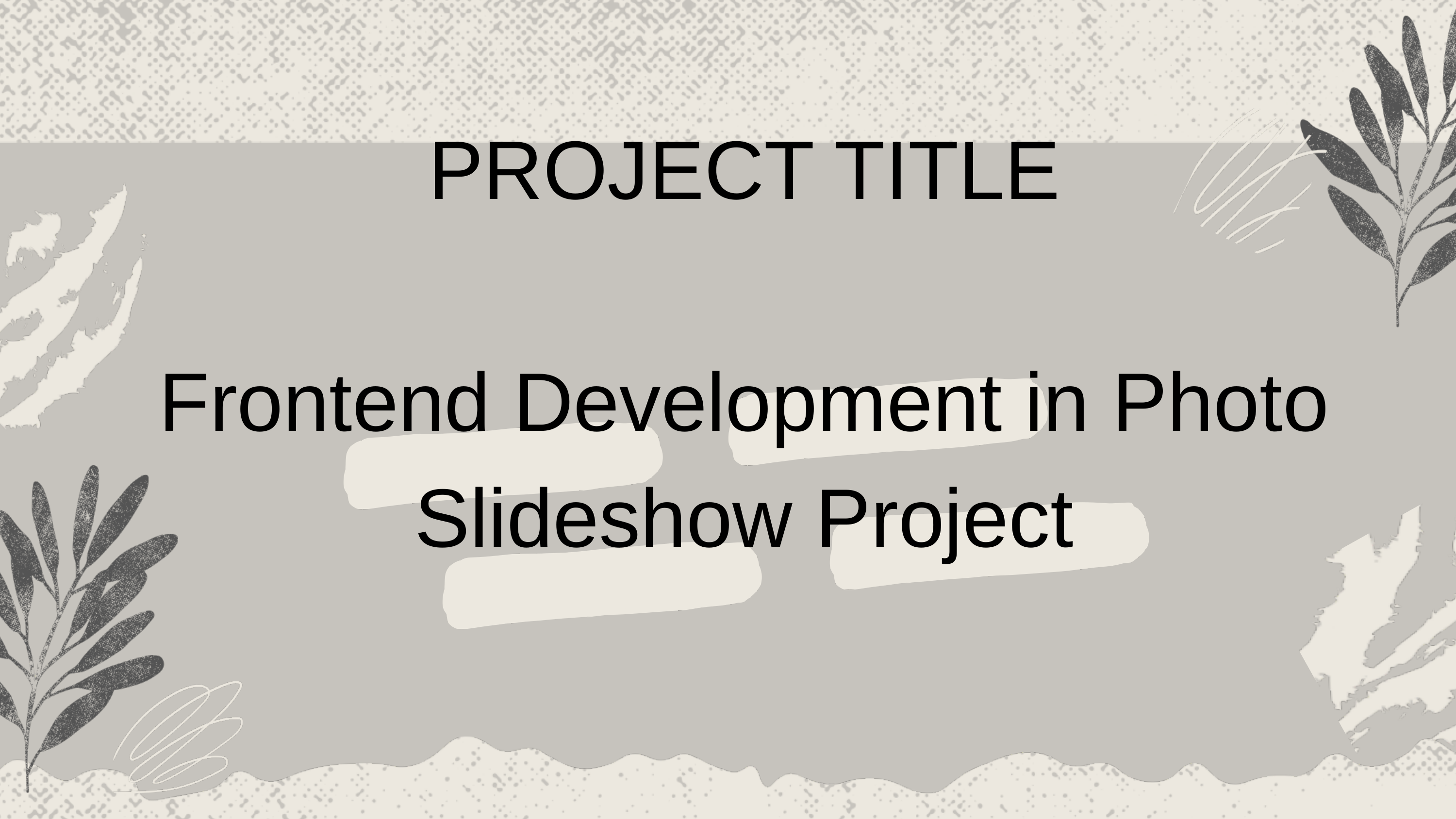

PROJECT TITLE

Frontend Development in Photo Slideshow Project